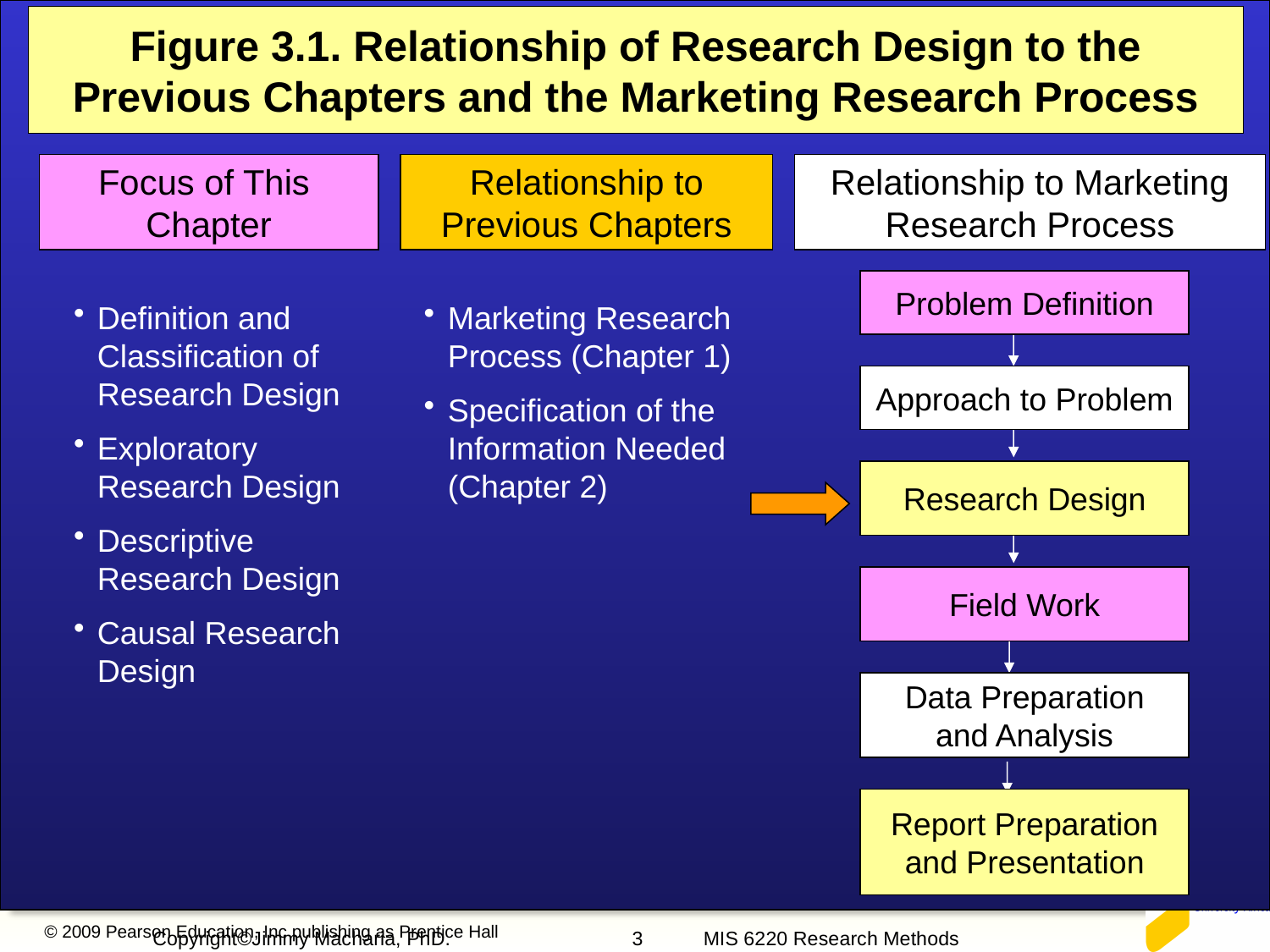

Figure 3.1. Relationship of Research Design to the Previous Chapters and the Marketing Research Process
Focus of This
Chapter
Relationship to
Previous Chapters
Relationship to Marketing
Research Process
Problem Definition
Definition and Classification of Research Design
Exploratory Research Design
Descriptive Research Design
Causal Research Design
Marketing Research Process (Chapter 1)
Specification of the Information Needed (Chapter 2)
Approach to Problem
Research Design

Field Work
Data Preparation
and Analysis

Report Preparation and Presentation